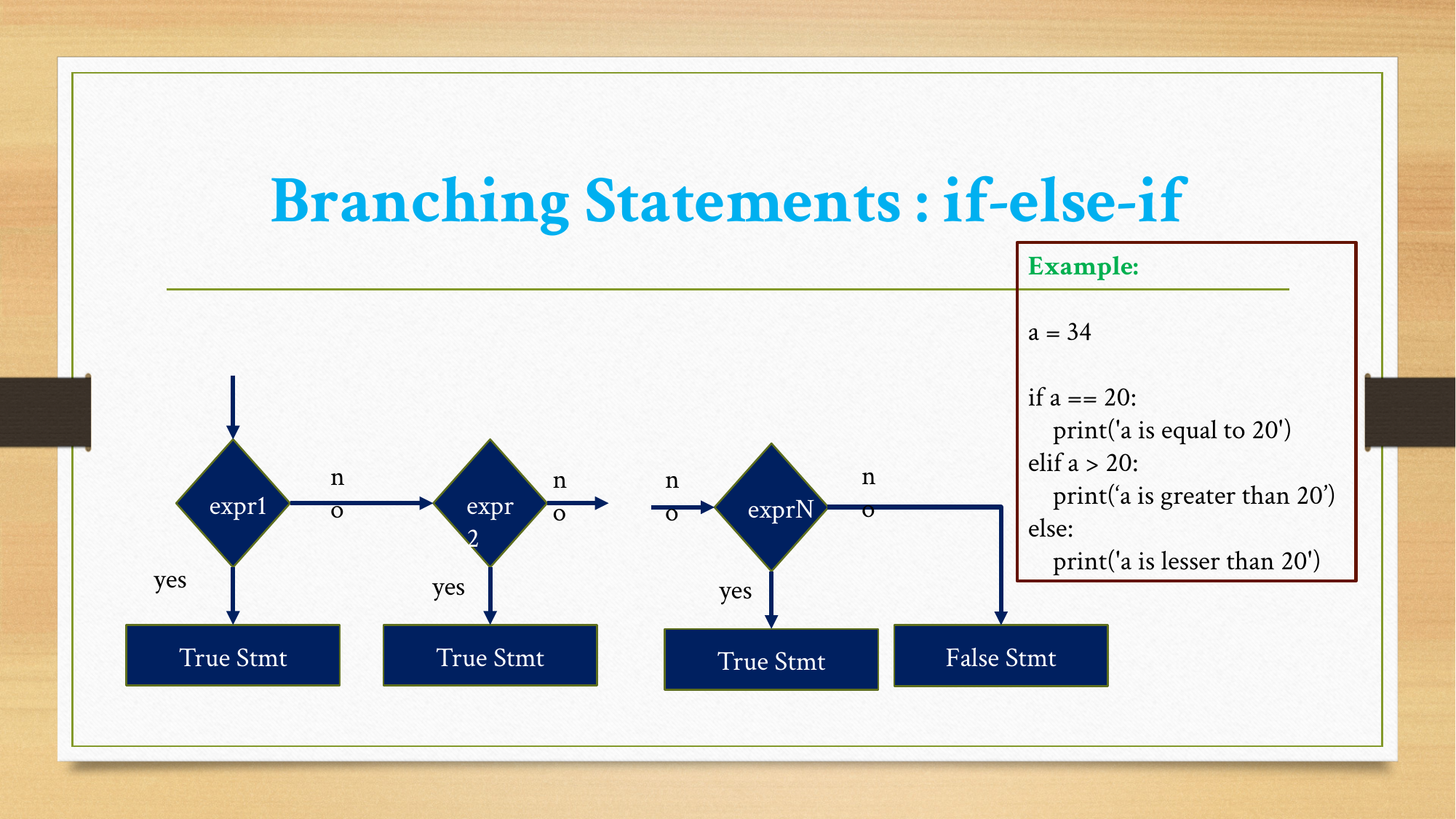

# Branching Statements : if-else-if
Example:

a = 34

if a == 20:
    print('a is equal to 20')
elif a > 20:
    print(‘a is greater than 20’)
else:
    print('a is lesser than 20')

expr1
True Stmt

no
no
no
no
expr2
expr3
exprN
yes
yes
yes
True Stmt
False Stmt
True Stmt